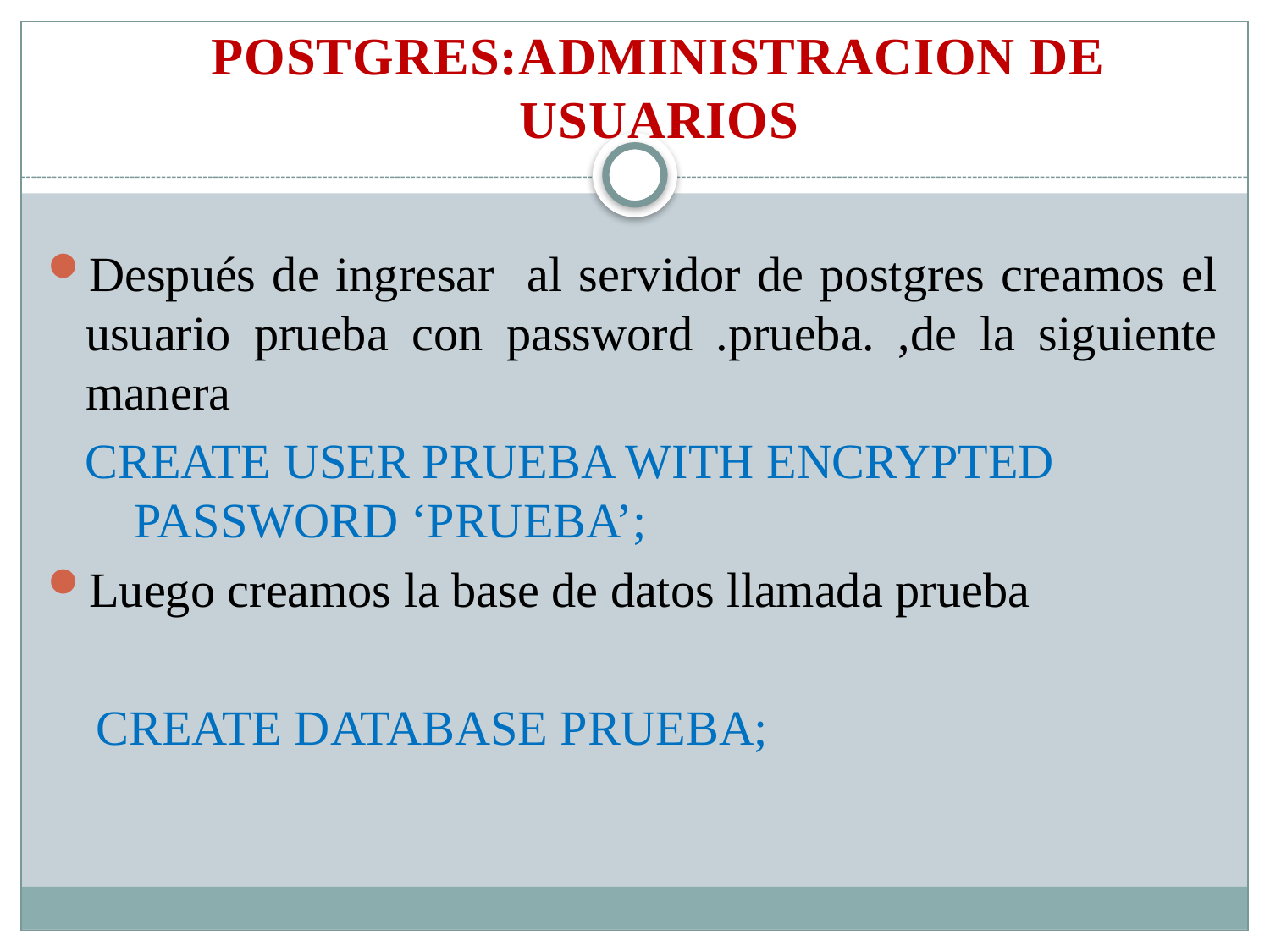

POSTGRES:ADMINISTRACION DE USUARIOS
Después de ingresar  al servidor de postgres creamos el usuario prueba con password .prueba. ,de la siguiente manera
   CREATE USER PRUEBA WITH ENCRYPTED                  PASSWORD ‘PRUEBA’;
Luego creamos la base de datos llamada prueba

    CREATE DATABASE PRUEBA;